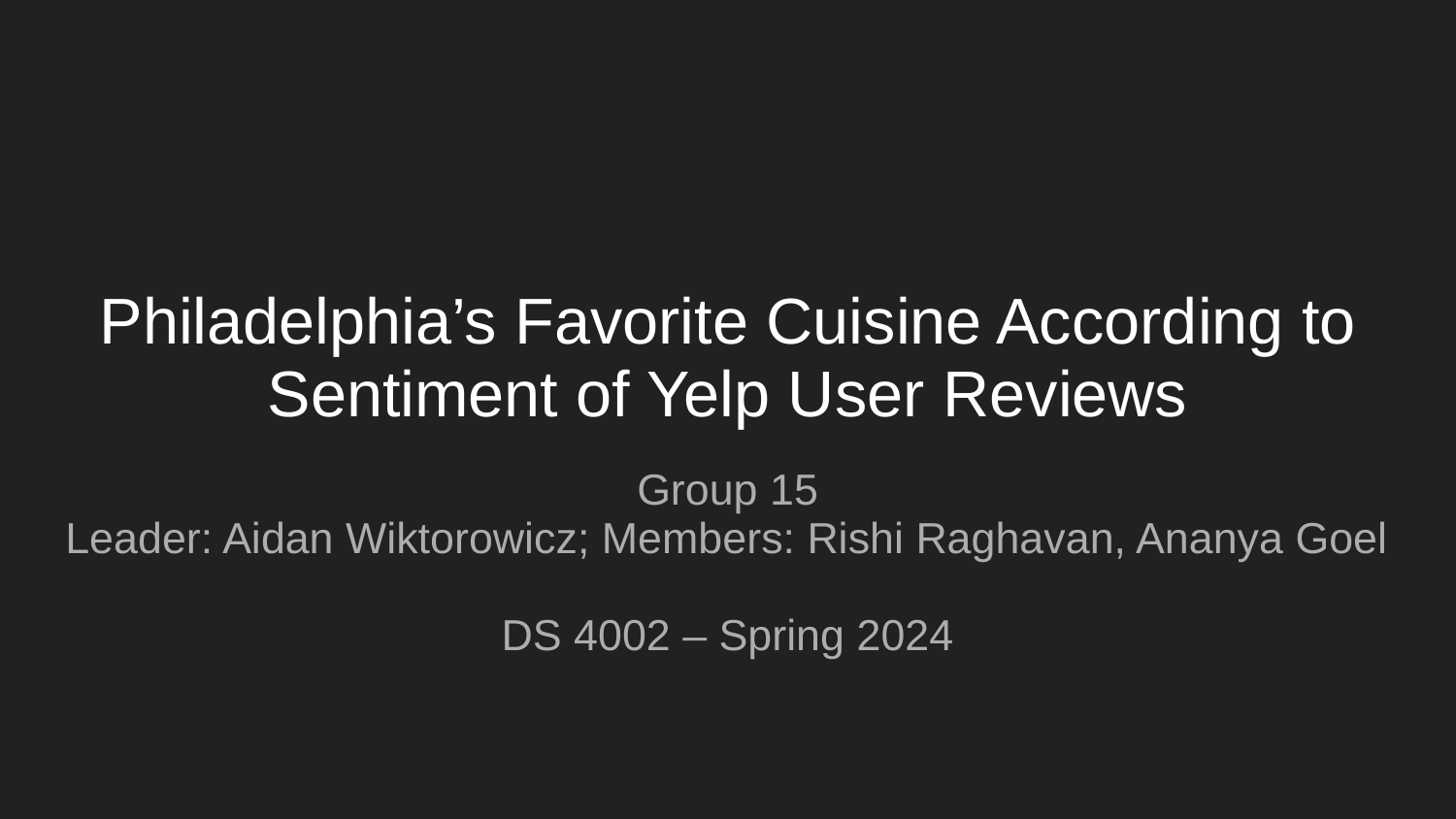

# Philadelphia’s Favorite Cuisine According to Sentiment of Yelp User Reviews
Group 15
Leader: Aidan Wiktorowicz; Members: Rishi Raghavan, Ananya Goel

DS 4002 – Spring 2024